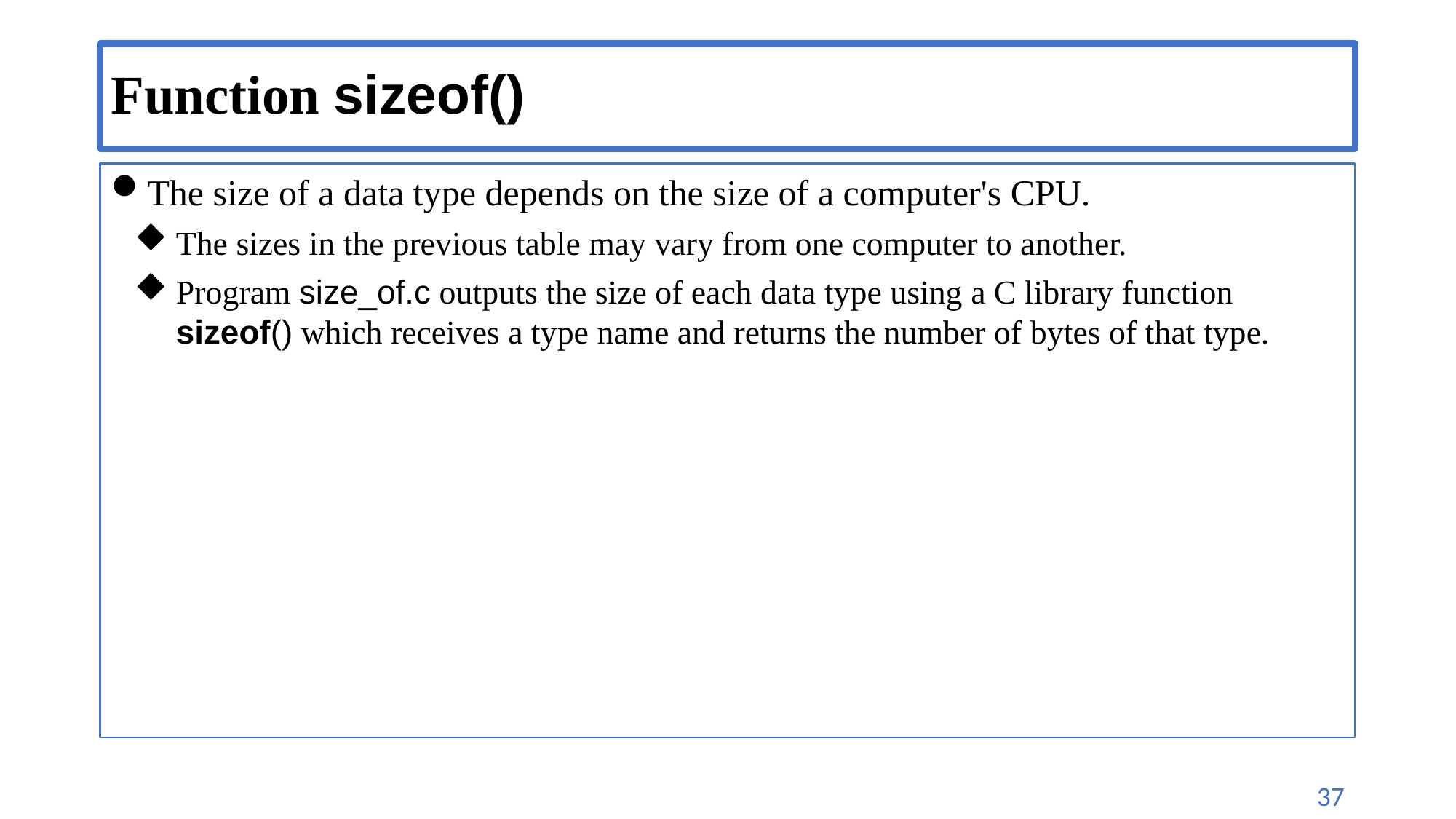

# Function sizeof()
The size of a data type depends on the size of a computer's CPU.
The sizes in the previous table may vary from one computer to another.
Program size_of.c outputs the size of each data type using a C library function sizeof() which receives a type name and returns the number of bytes of that type.